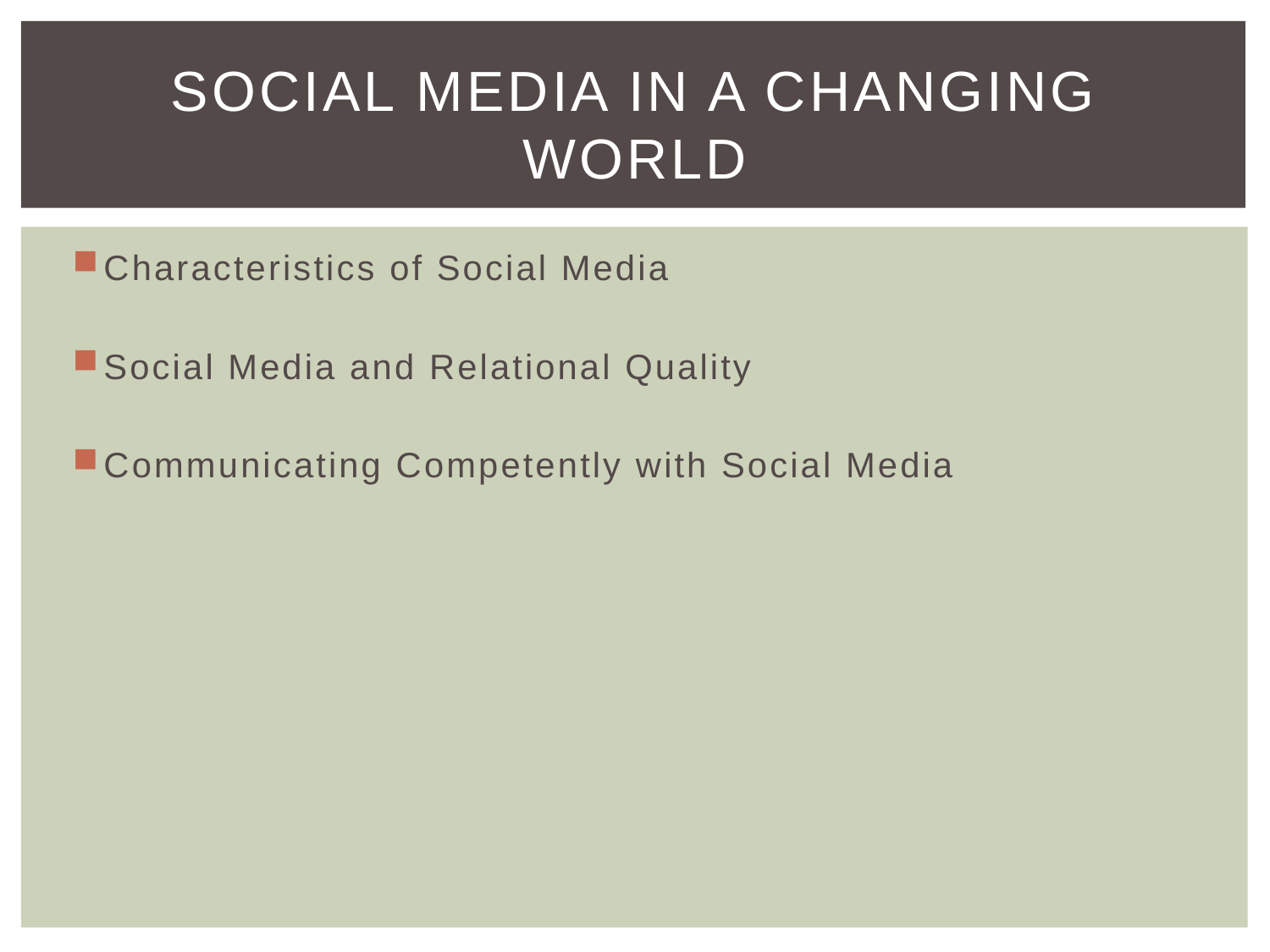

# Social media in a changing world
Characteristics of Social Media

Social Media and Relational Quality

Communicating Competently with Social Media